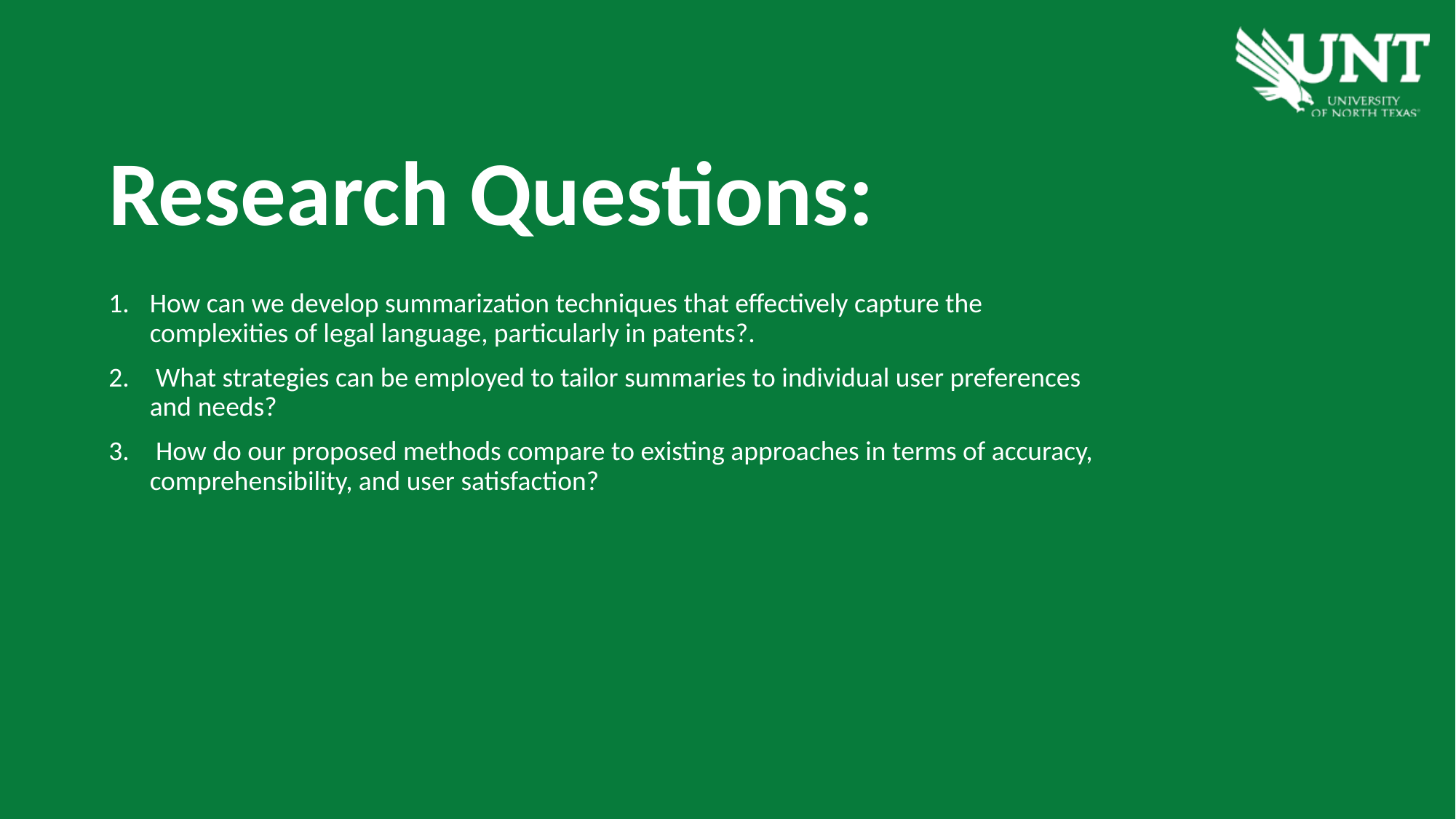

Research Questions:
How can we develop summarization techniques that effectively capture the complexities of legal language, particularly in patents?.
 What strategies can be employed to tailor summaries to individual user preferences and needs?
 How do our proposed methods compare to existing approaches in terms of accuracy, comprehensibility, and user satisfaction?